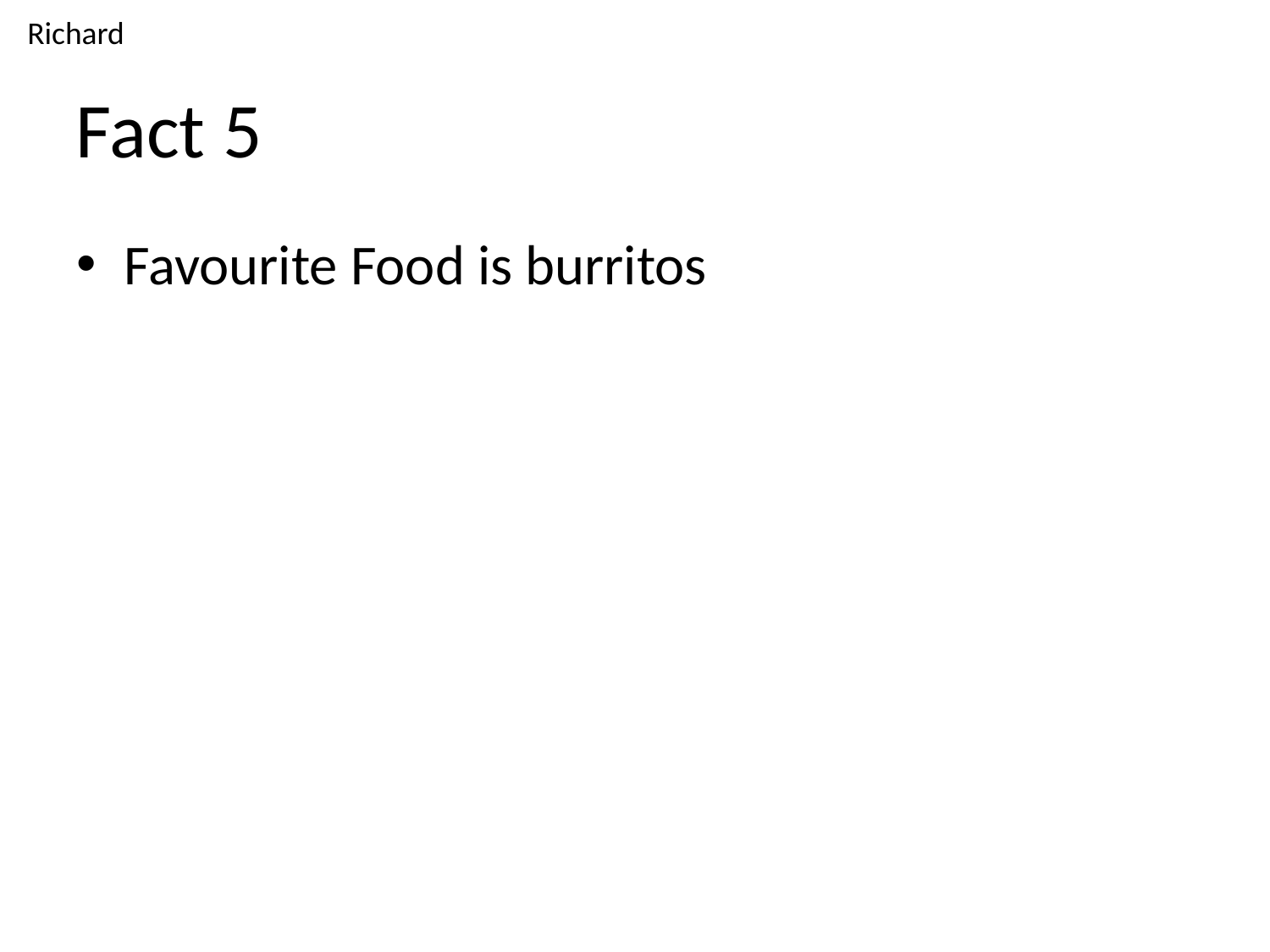

# Fact 5
Favourite Food is burritos